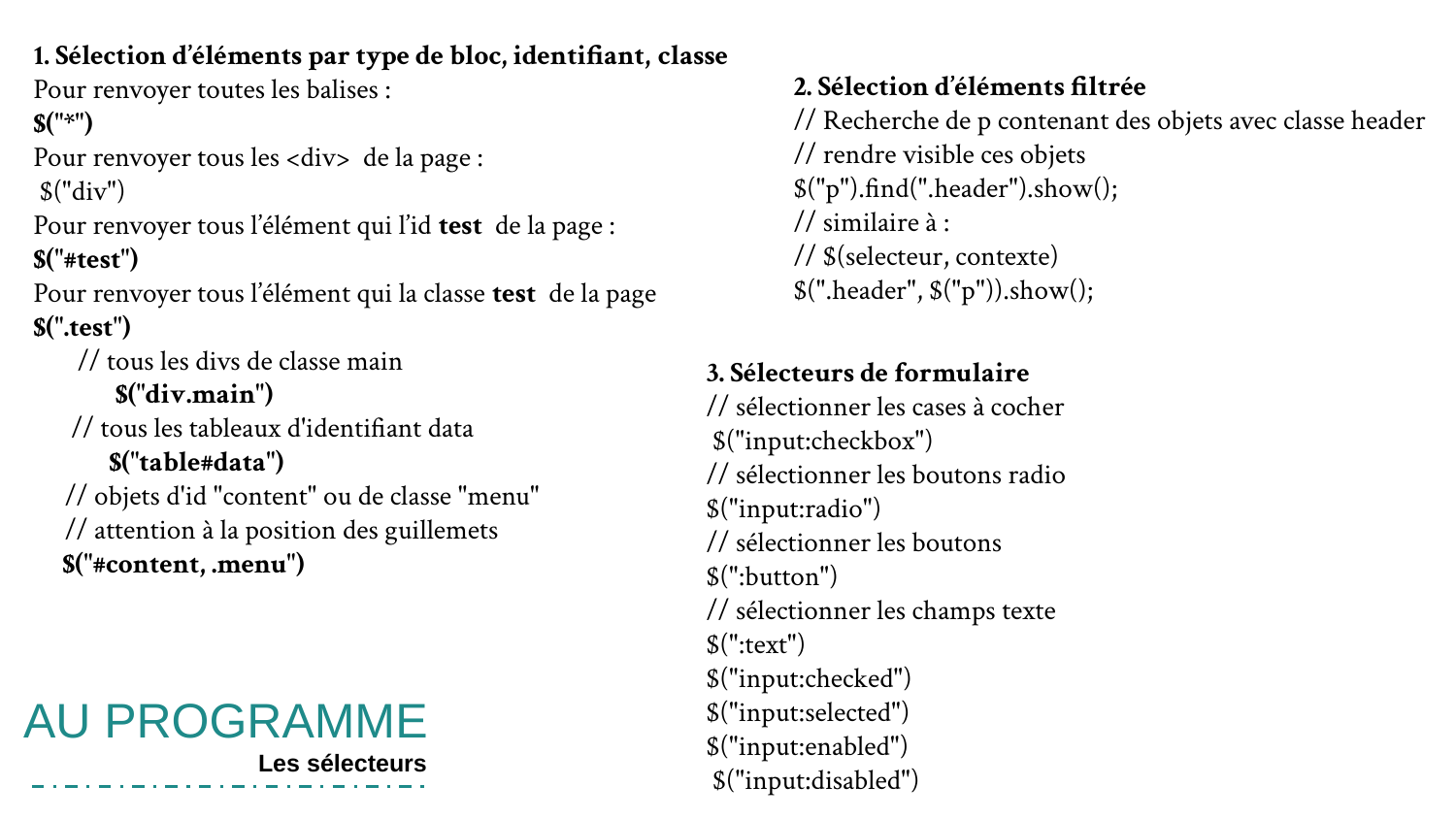

1. Sélection d’éléments par type de bloc, identifiant, classe
Pour renvoyer toutes les balises :
$("*")
Pour renvoyer tous les <div>  de la page :
 $("div")
Pour renvoyer tous l’élément qui l’id test  de la page :
$("#test")
Pour renvoyer tous l’élément qui la classe test  de la page
$(".test")
       // tous les divs de classe main
             $("div.main")
      // tous les tableaux d'identifiant data
            $("table#data")
     // objets d'id "content" ou de classe "menu"
     // attention à la position des guillemets
     $("#content, .menu")
2. Sélection d’éléments filtrée
// Recherche de p contenant des objets avec classe header
// rendre visible ces objets
$("p").find(".header").show();
// similaire à :
// $(selecteur, contexte)
$(".header", $("p")).show();
3. Sélecteurs de formulaire
// sélectionner les cases à cocher
 $("input:checkbox")
// sélectionner les boutons radio
$("input:radio")
// sélectionner les boutons
$(":button")
// sélectionner les champs texte
$(":text")
$("input:checked")
$("input:selected")
$("input:enabled")
 $("input:disabled")
AU PROGRAMME
Les sélecteurs